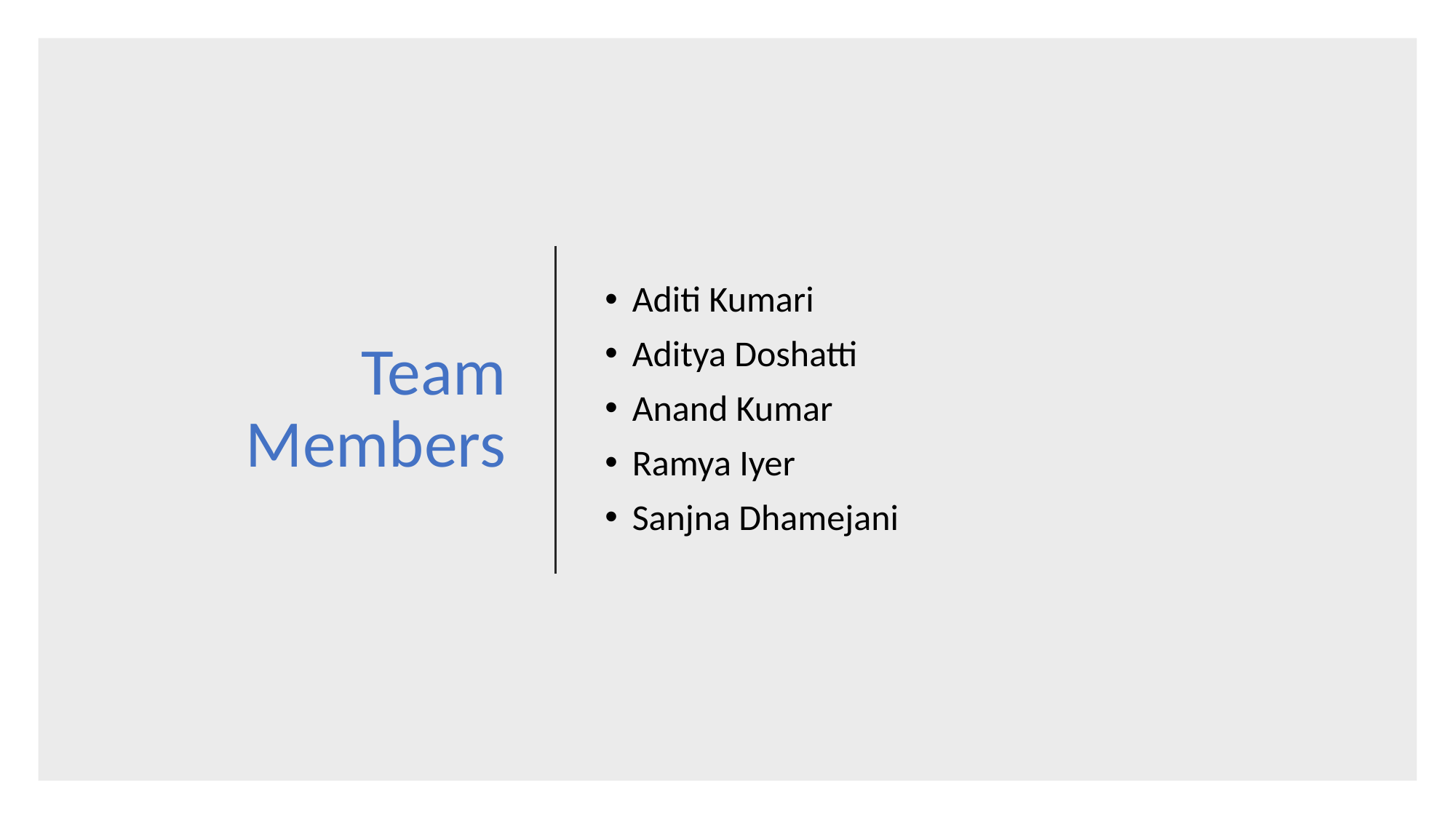

# Team Members
Aditi Kumari
Aditya Doshatti
Anand Kumar
Ramya Iyer
Sanjna Dhamejani